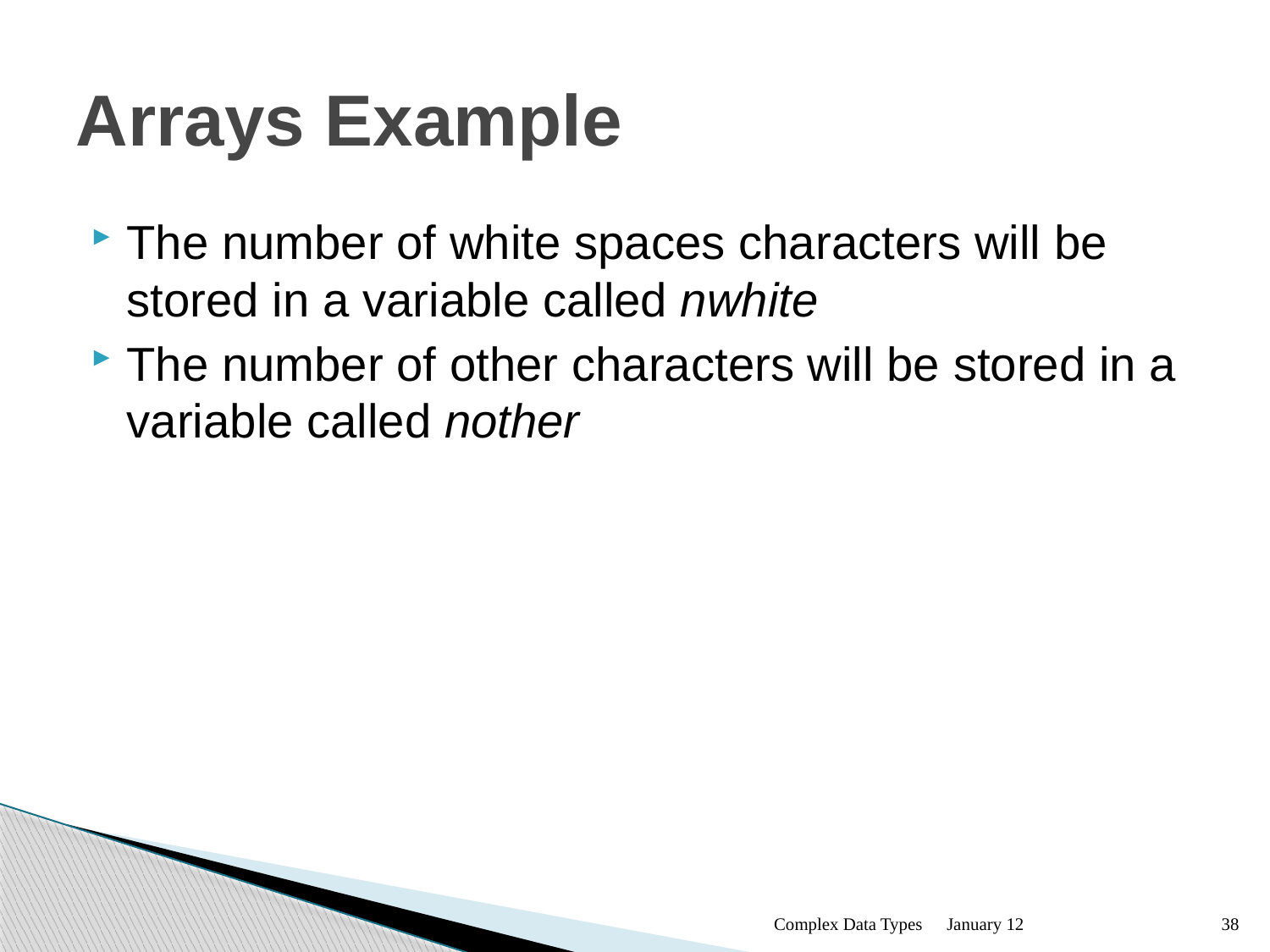

# Arrays Example
The number of white spaces characters will be stored in a variable called nwhite
The number of other characters will be stored in a variable called nother
Complex Data Types
January 12
38